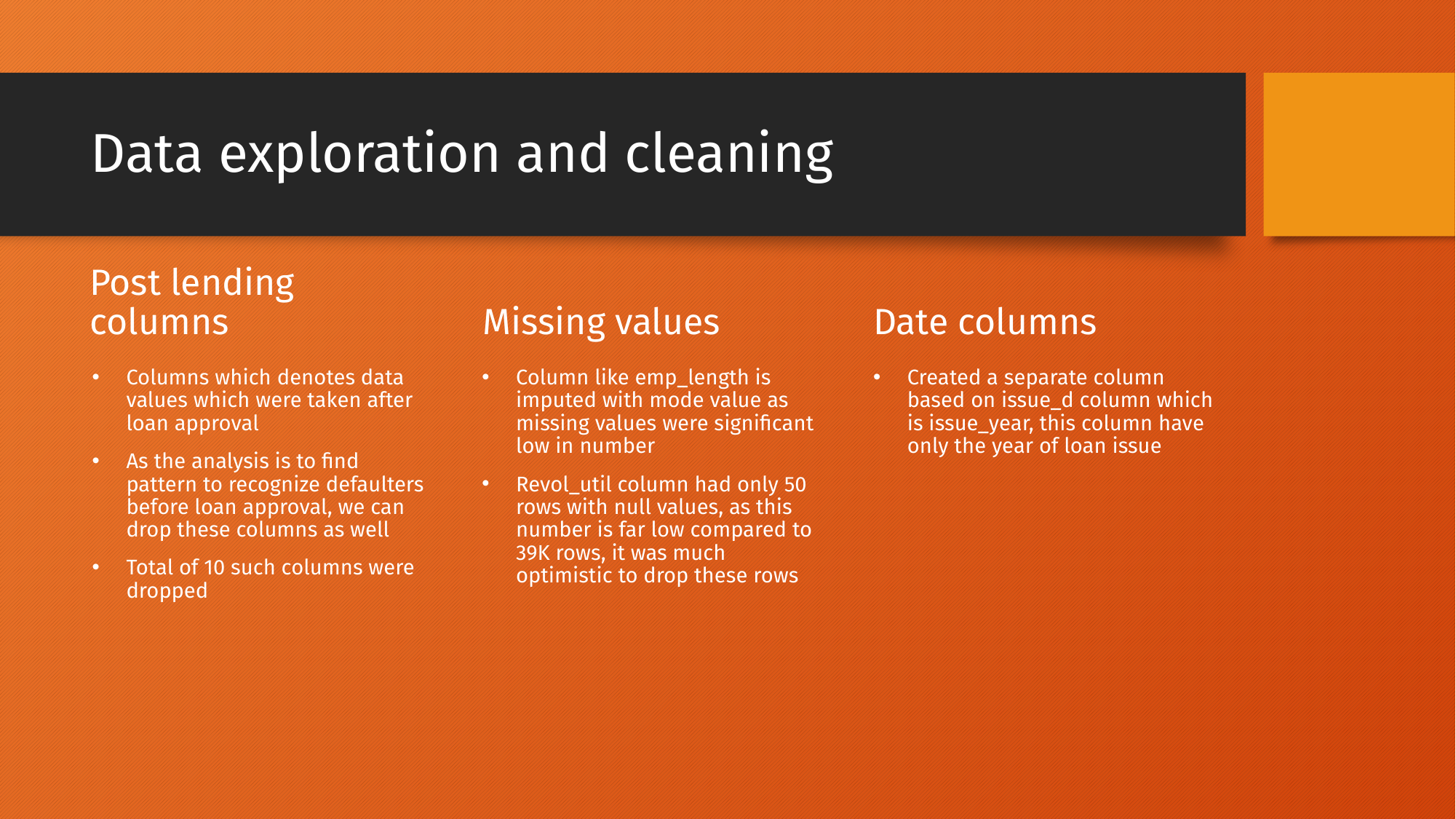

# Data exploration and cleaning
Post lending columns
Missing values
Date columns
Columns which denotes data values which were taken after loan approval
As the analysis is to find pattern to recognize defaulters before loan approval, we can drop these columns as well
Total of 10 such columns were dropped
Column like emp_length is imputed with mode value as missing values were significant low in number
Revol_util column had only 50 rows with null values, as this number is far low compared to 39K rows, it was much optimistic to drop these rows
Created a separate column based on issue_d column which is issue_year, this column have only the year of loan issue